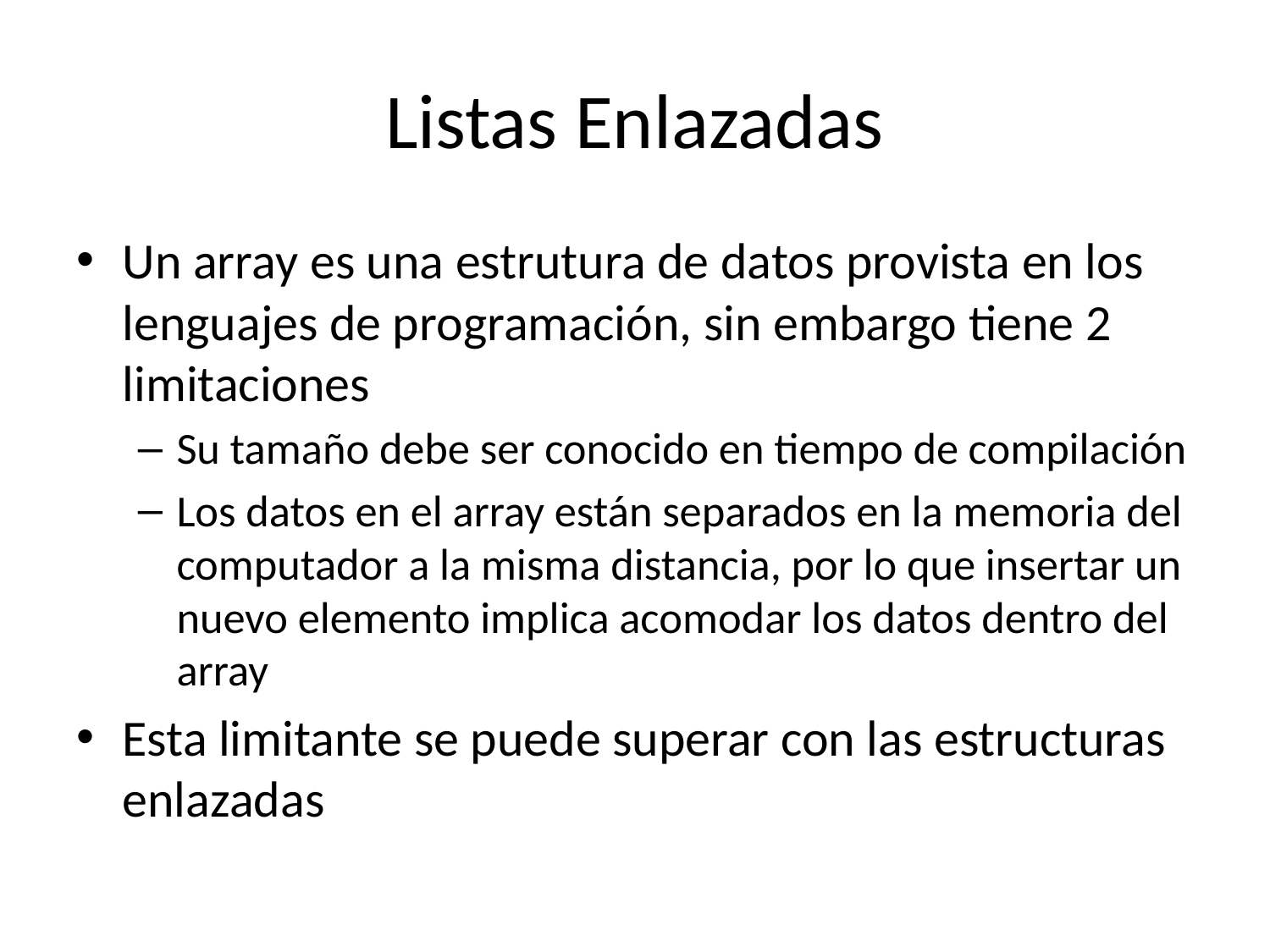

# Listas Enlazadas
Un array es una estrutura de datos provista en los lenguajes de programación, sin embargo tiene 2 limitaciones
Su tamaño debe ser conocido en tiempo de compilación
Los datos en el array están separados en la memoria del computador a la misma distancia, por lo que insertar un nuevo elemento implica acomodar los datos dentro del array
Esta limitante se puede superar con las estructuras enlazadas